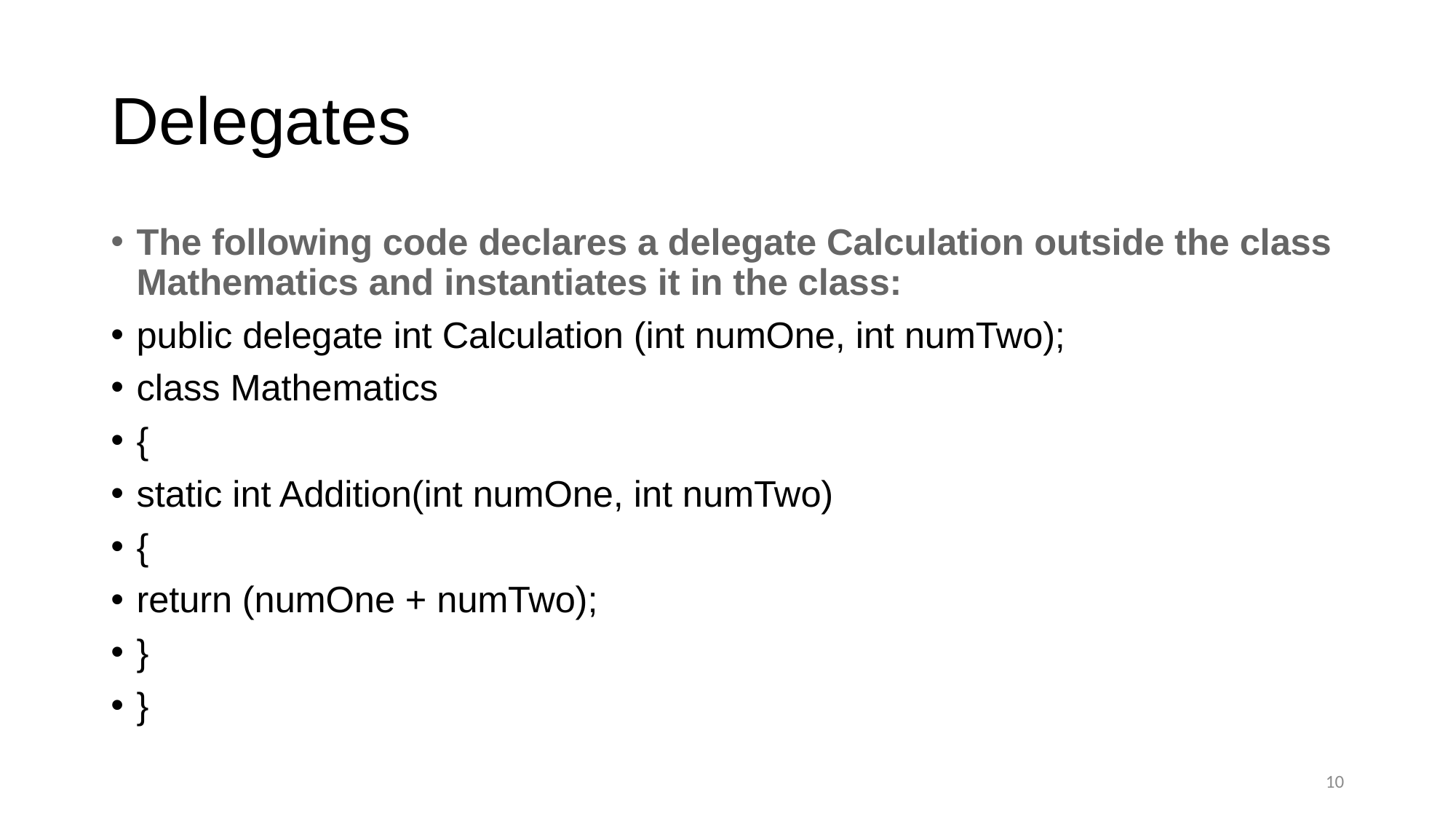

# Delegates
The following code declares a delegate Calculation outside the class Mathematics and instantiates it in the class:
public delegate int Calculation (int numOne, int numTwo);
class Mathematics
{
static int Addition(int numOne, int numTwo)
{
return (numOne + numTwo);
}
}

10